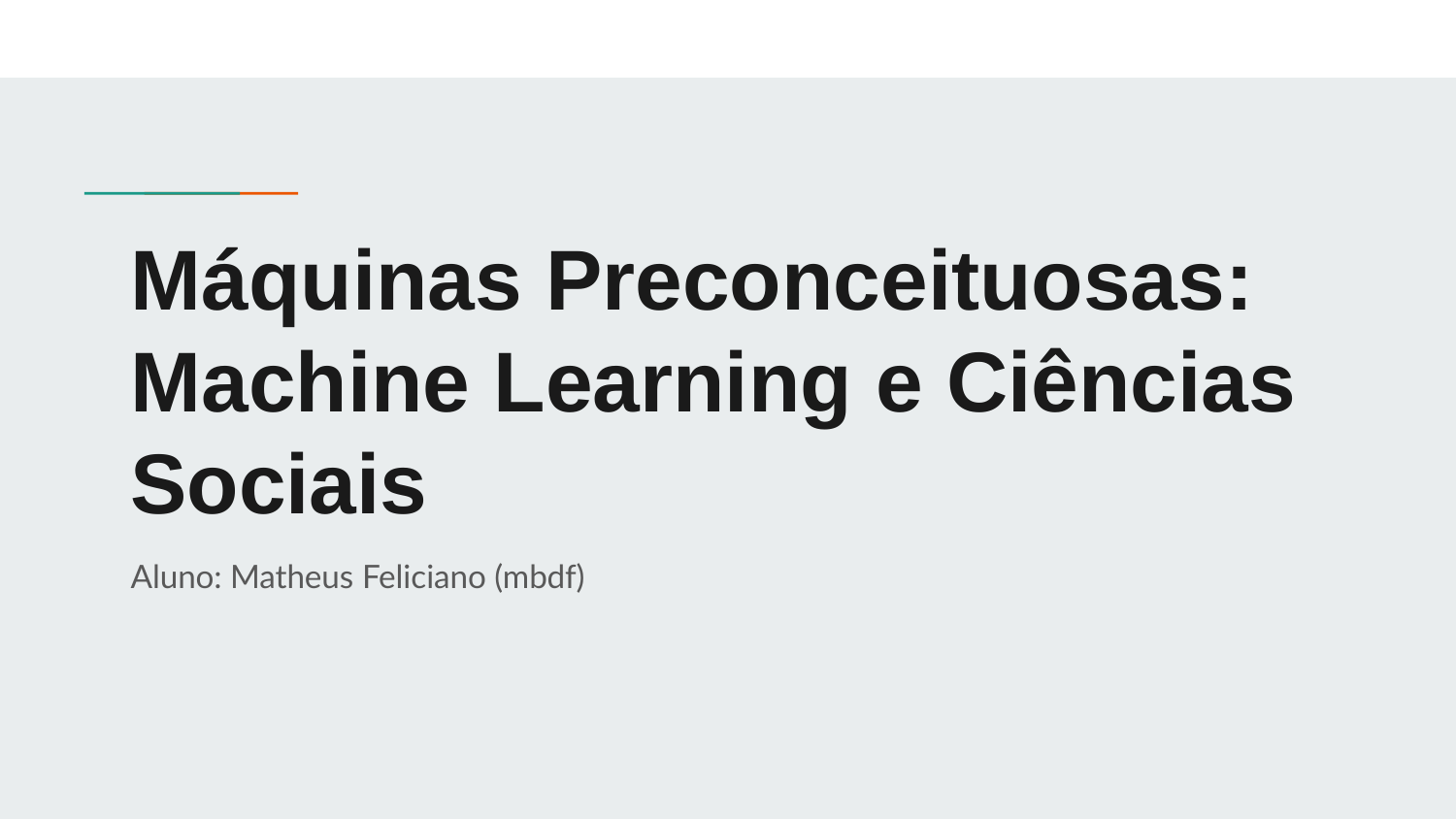

# Máquinas Preconceituosas: Machine Learning e Ciências Sociais
Aluno: Matheus Feliciano (mbdf)